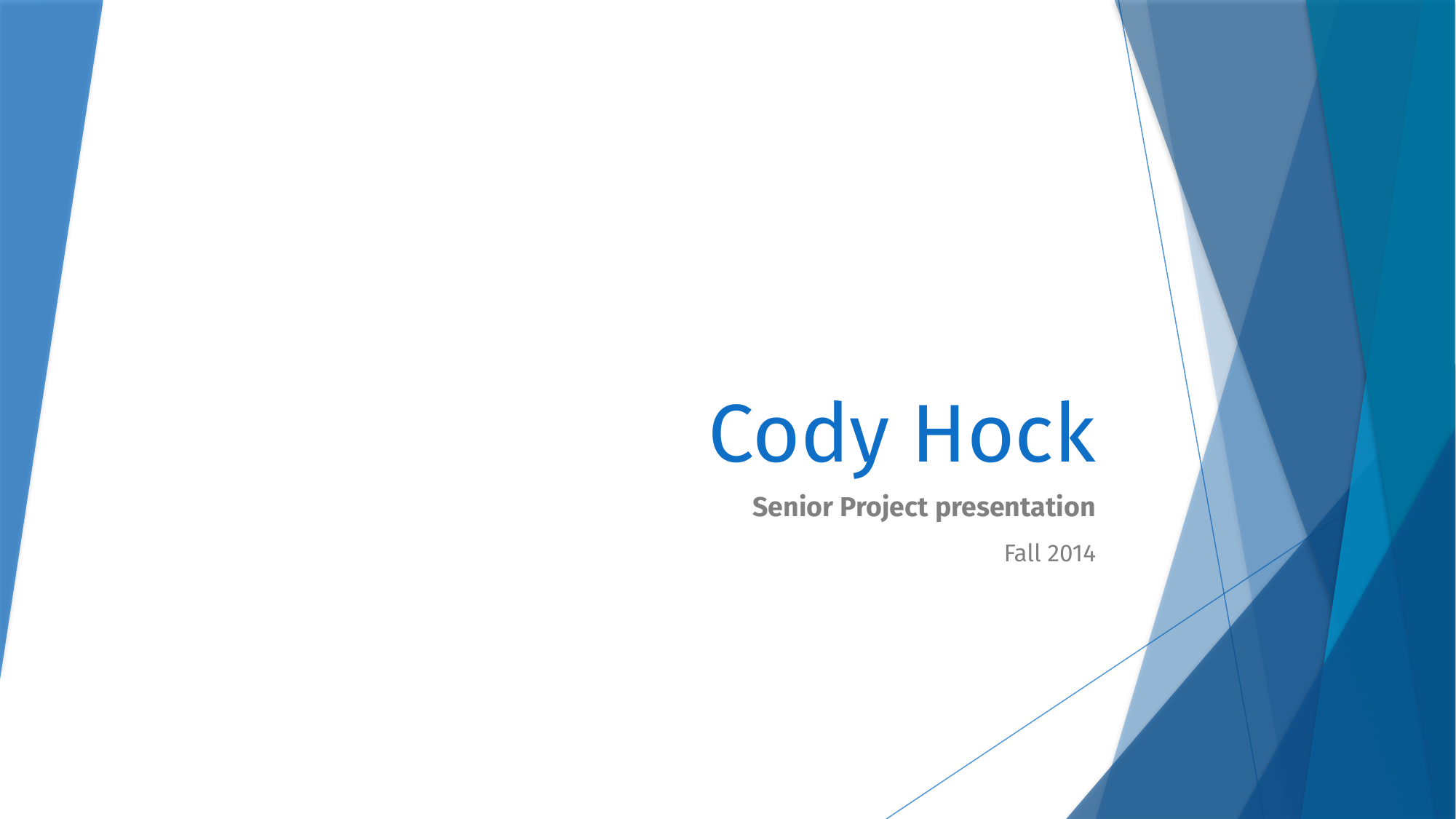

# Cody Hock
Senior Project presentation
Fall 2014